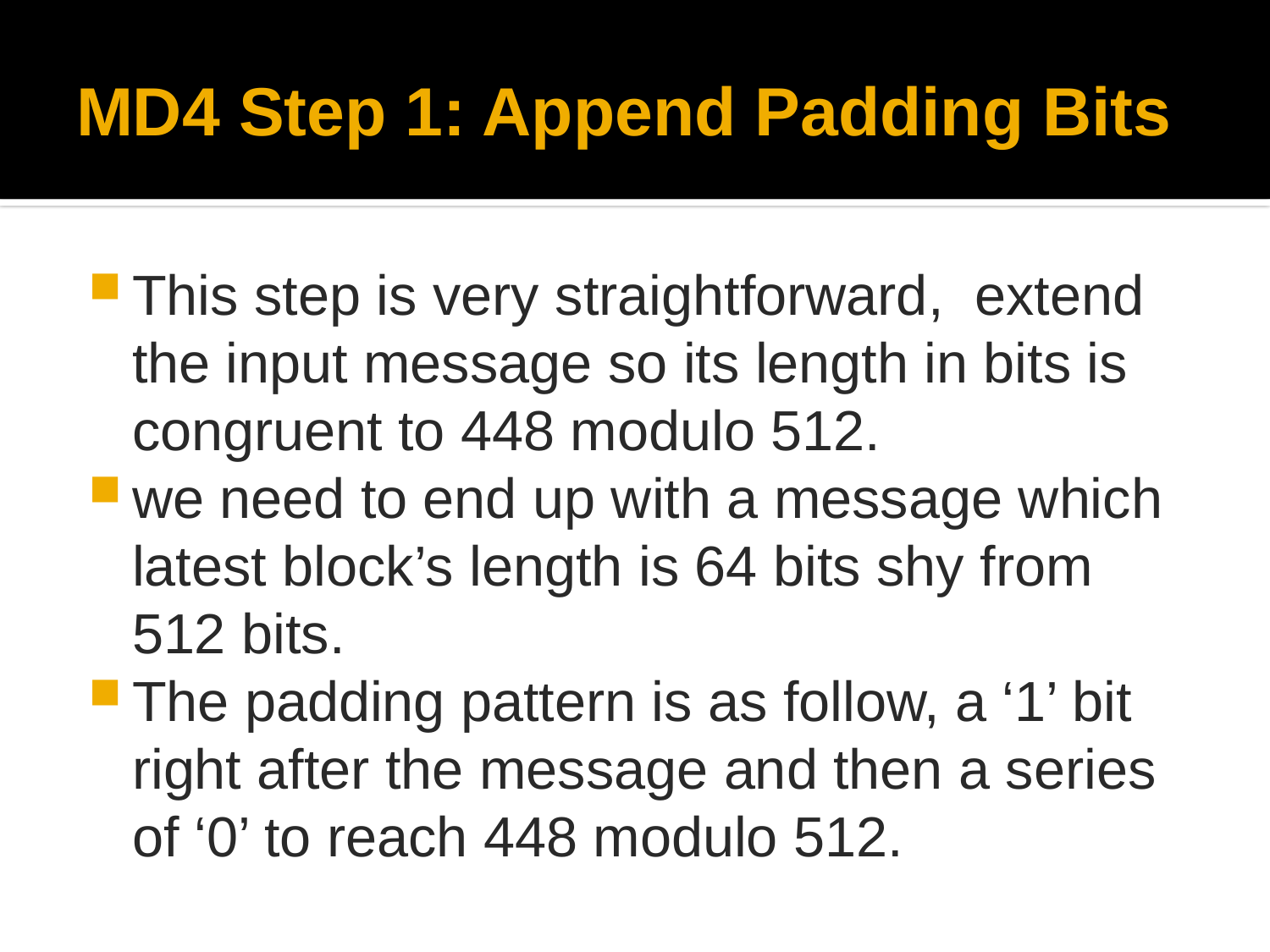

# MD4 Step 1: Append Padding Bits
This step is very straightforward,  extend the input message so its length in bits is congruent to 448 modulo 512.
we need to end up with a message which latest block’s length is 64 bits shy from 512 bits.
The padding pattern is as follow, a ‘1’ bit right after the message and then a series of ‘0’ to reach 448 modulo 512.